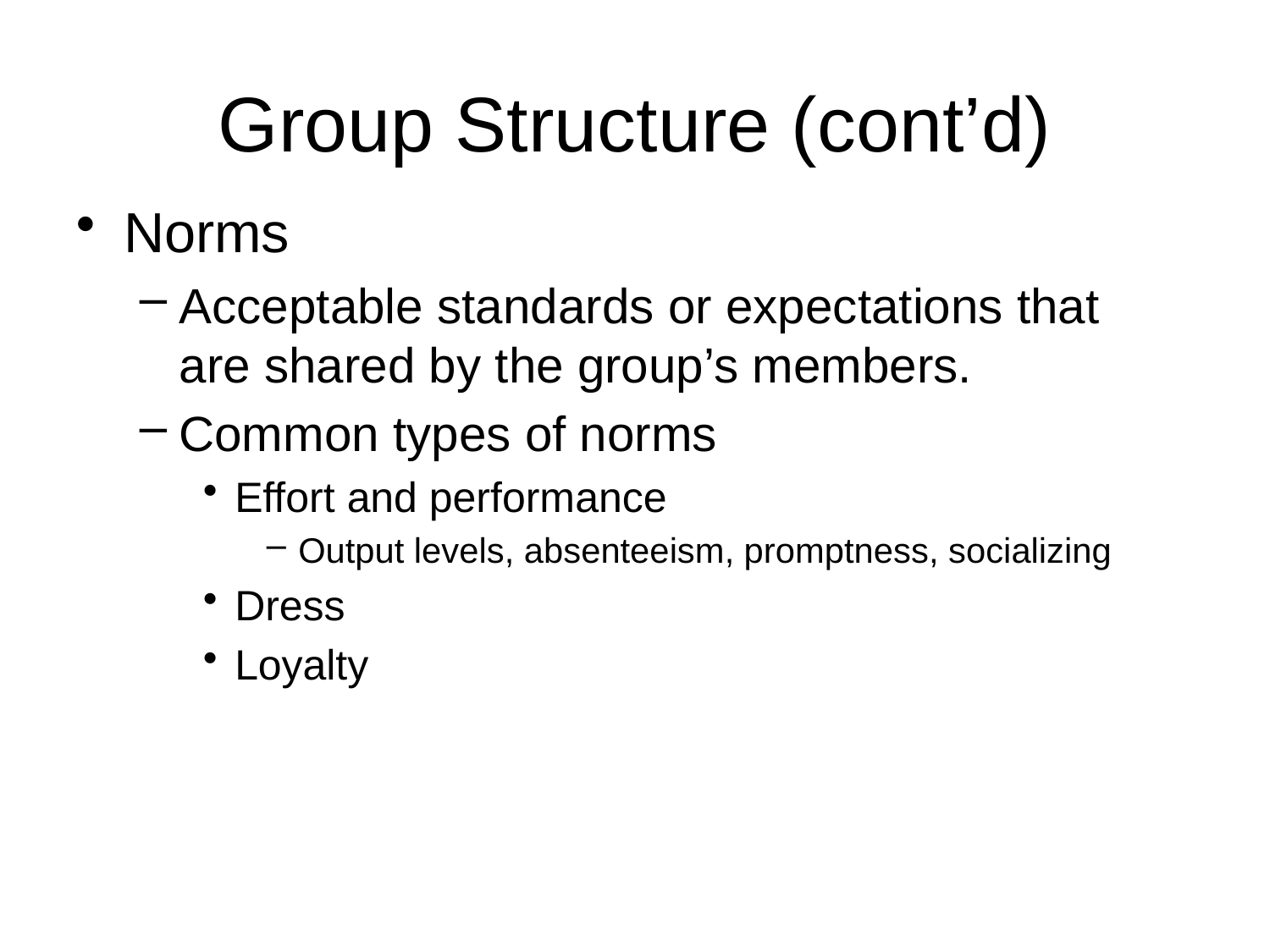

# Group Structure (cont’d)
Norms
Acceptable standards or expectations that are shared by the group’s members.
Common types of norms
Effort and performance
Output levels, absenteeism, promptness, socializing
Dress
Loyalty